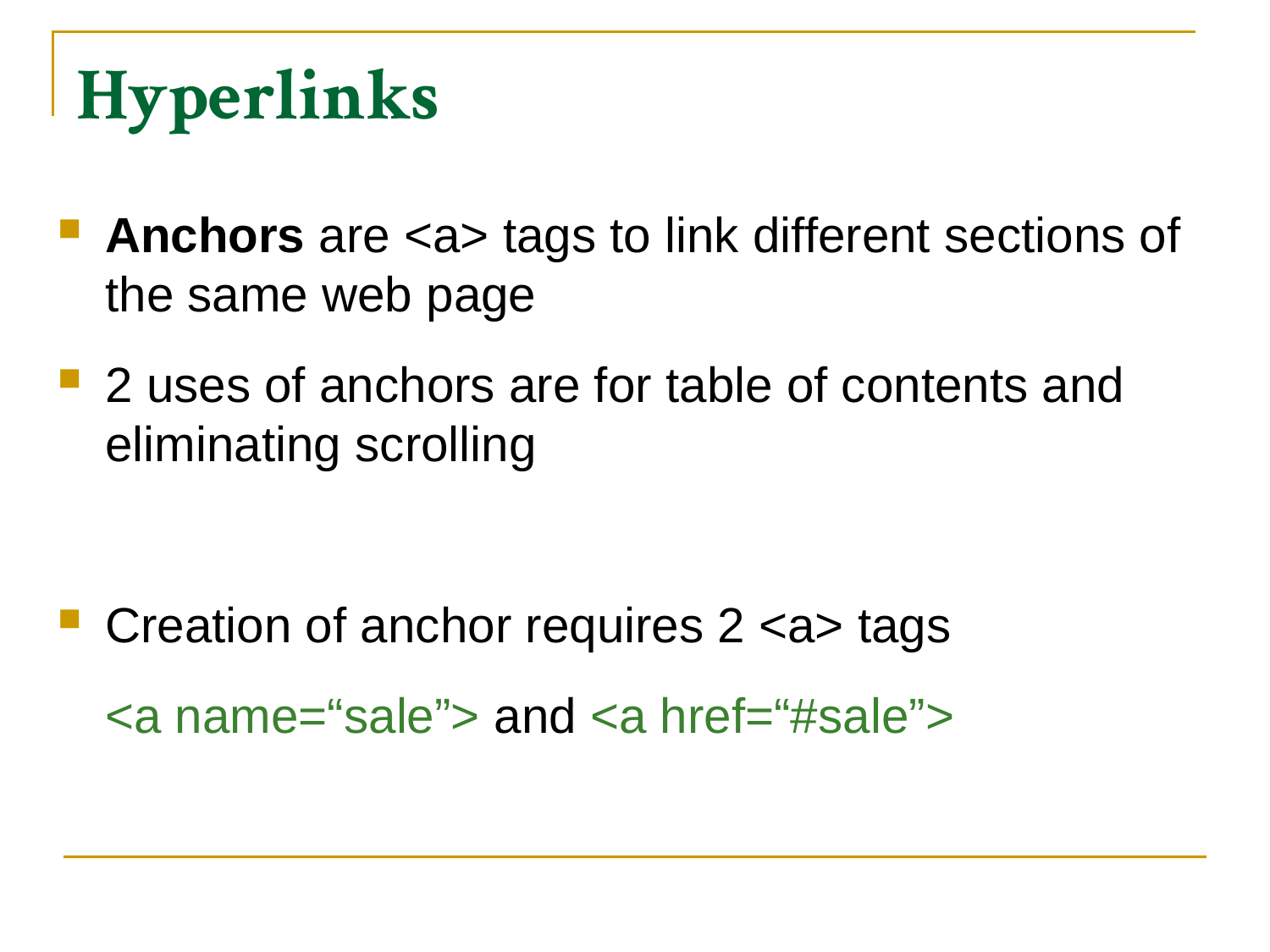

# Hyperlinks
Anchors are <a> tags to link different sections of the same web page
2 uses of anchors are for table of contents and eliminating scrolling

Creation of anchor requires 2 <a> tags
	<a name=“sale”> and <a href=“#sale”>